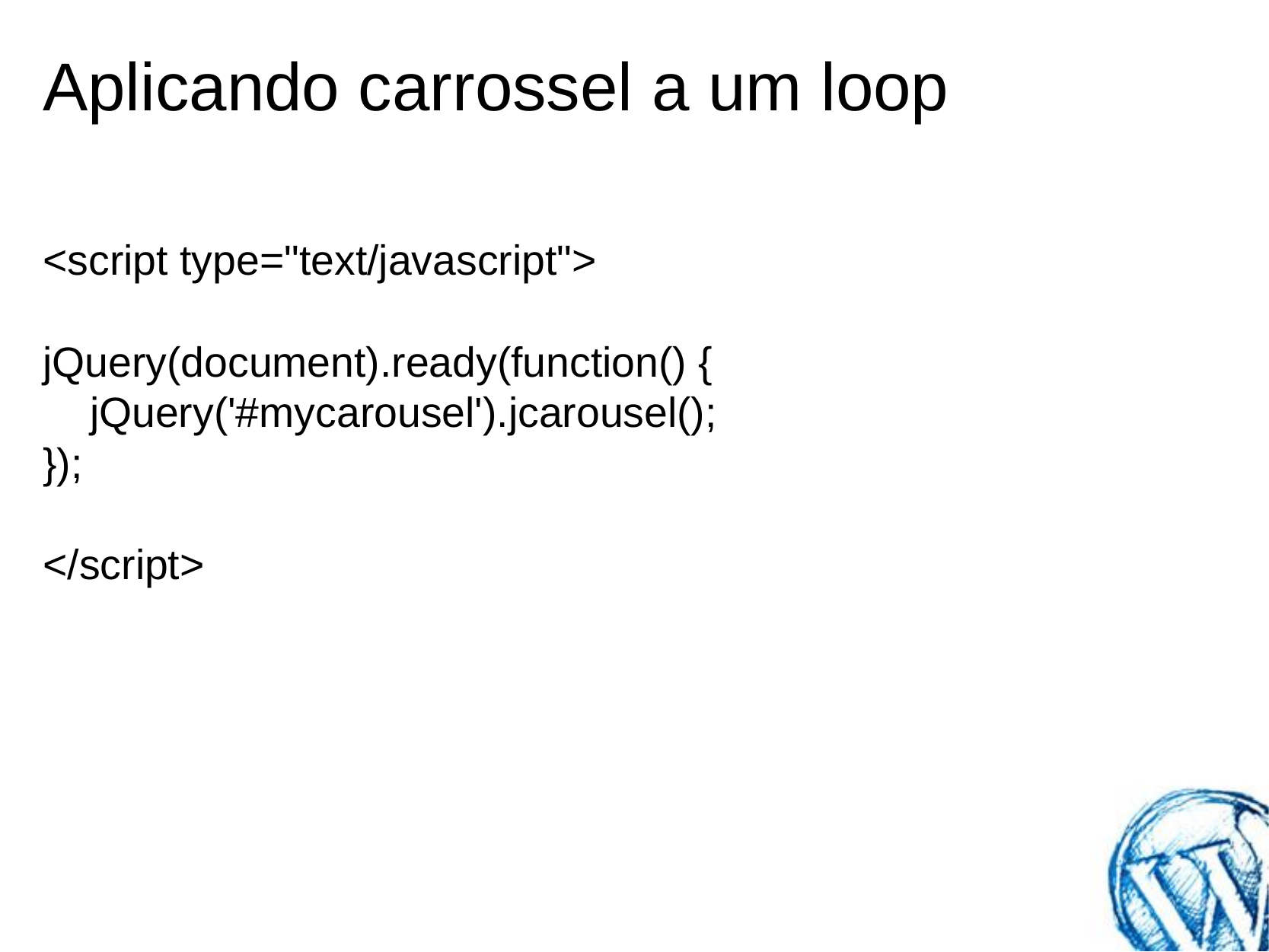

# Aplicando carrossel a um loop
<script type="text/javascript">
jQuery(document).ready(function() {
    jQuery('#mycarousel').jcarousel();
});
</script>